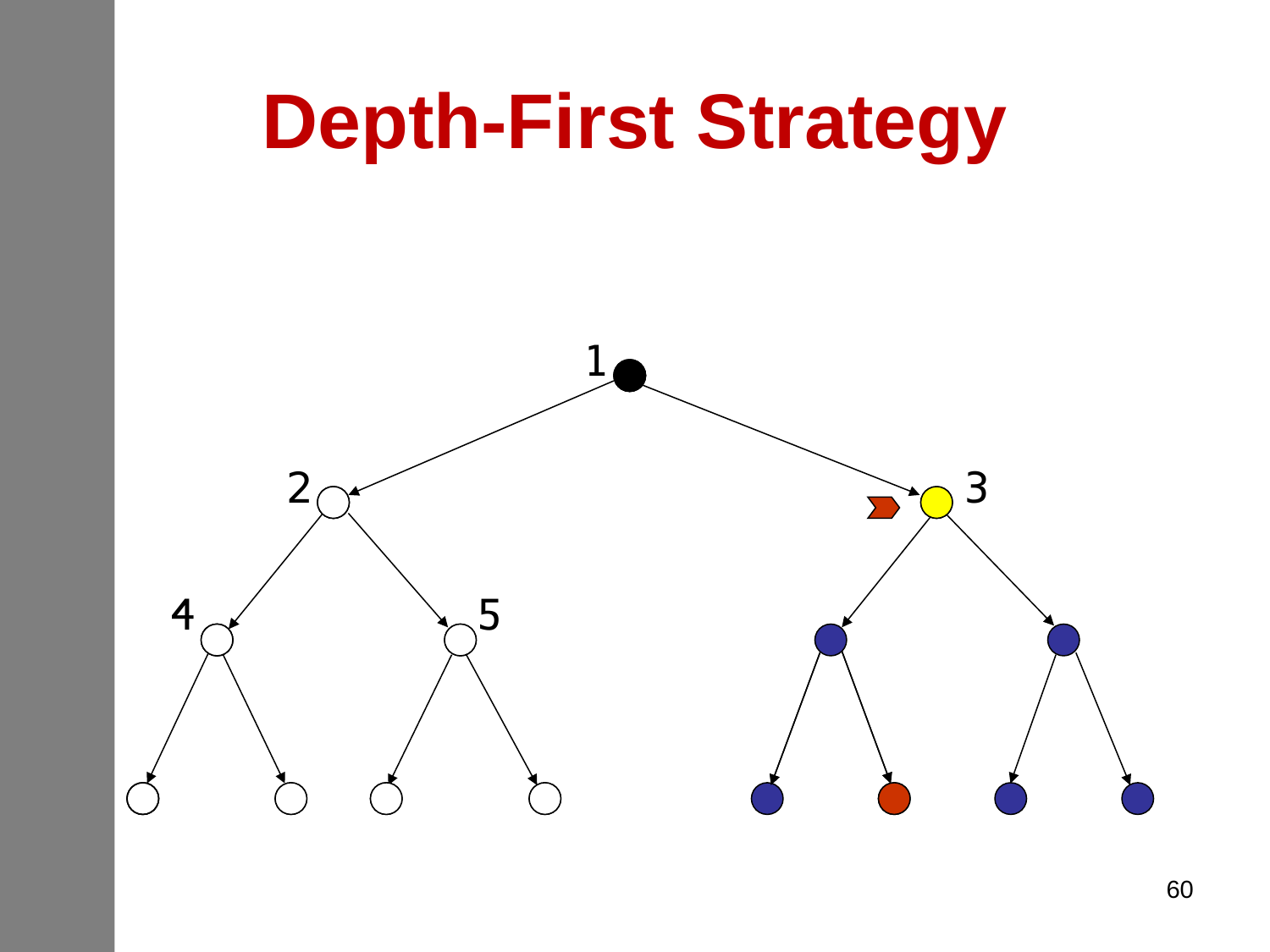

# Depth-First Strategy

1

2
3
4
5

60